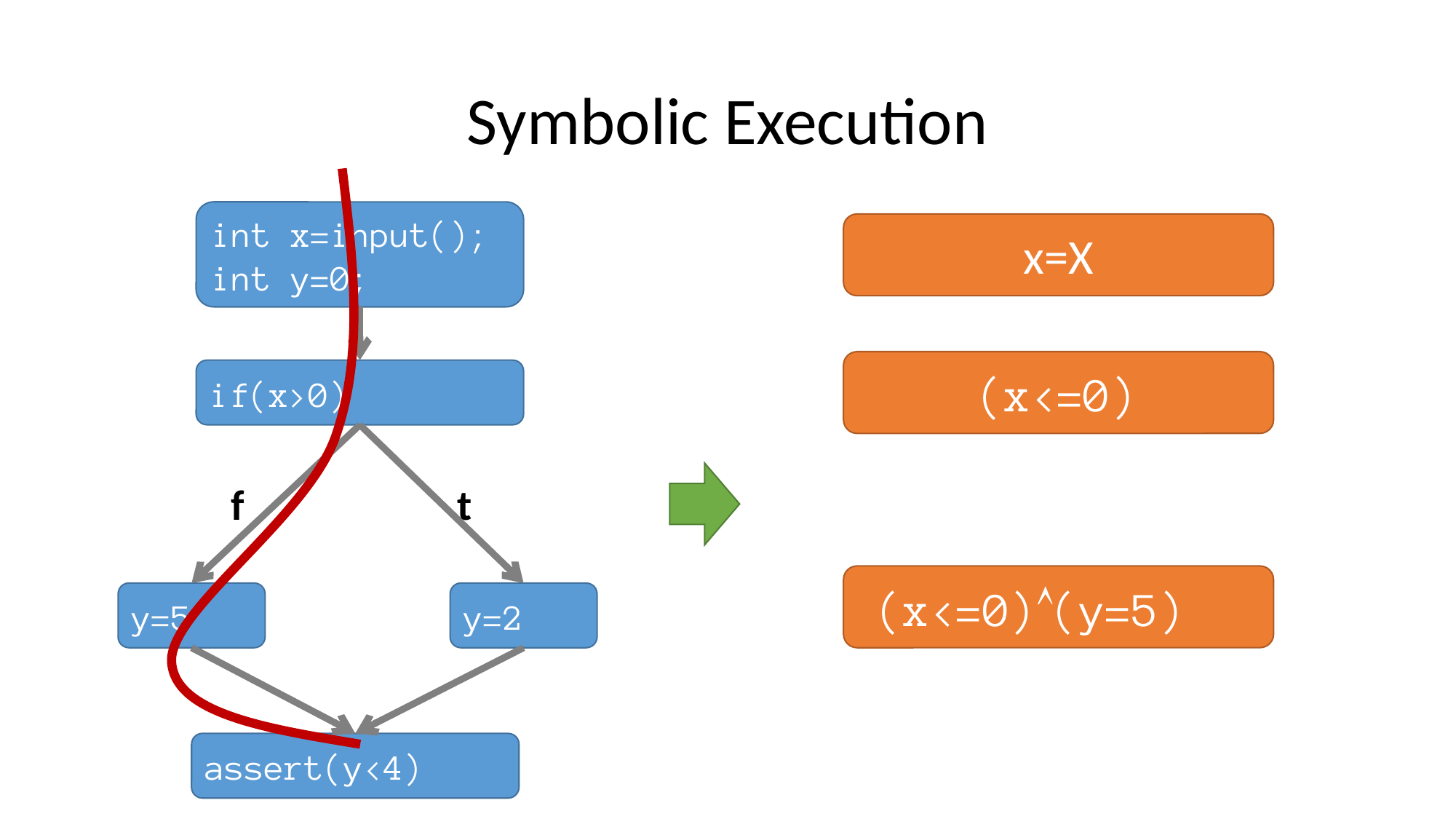

# Symbolic Execution

int x=input();
int y=0;
x=X
(x<=0)
if(x>0)

f
t
(x<=0)∧(y=5)
y=2
y=5
assert(y<4)